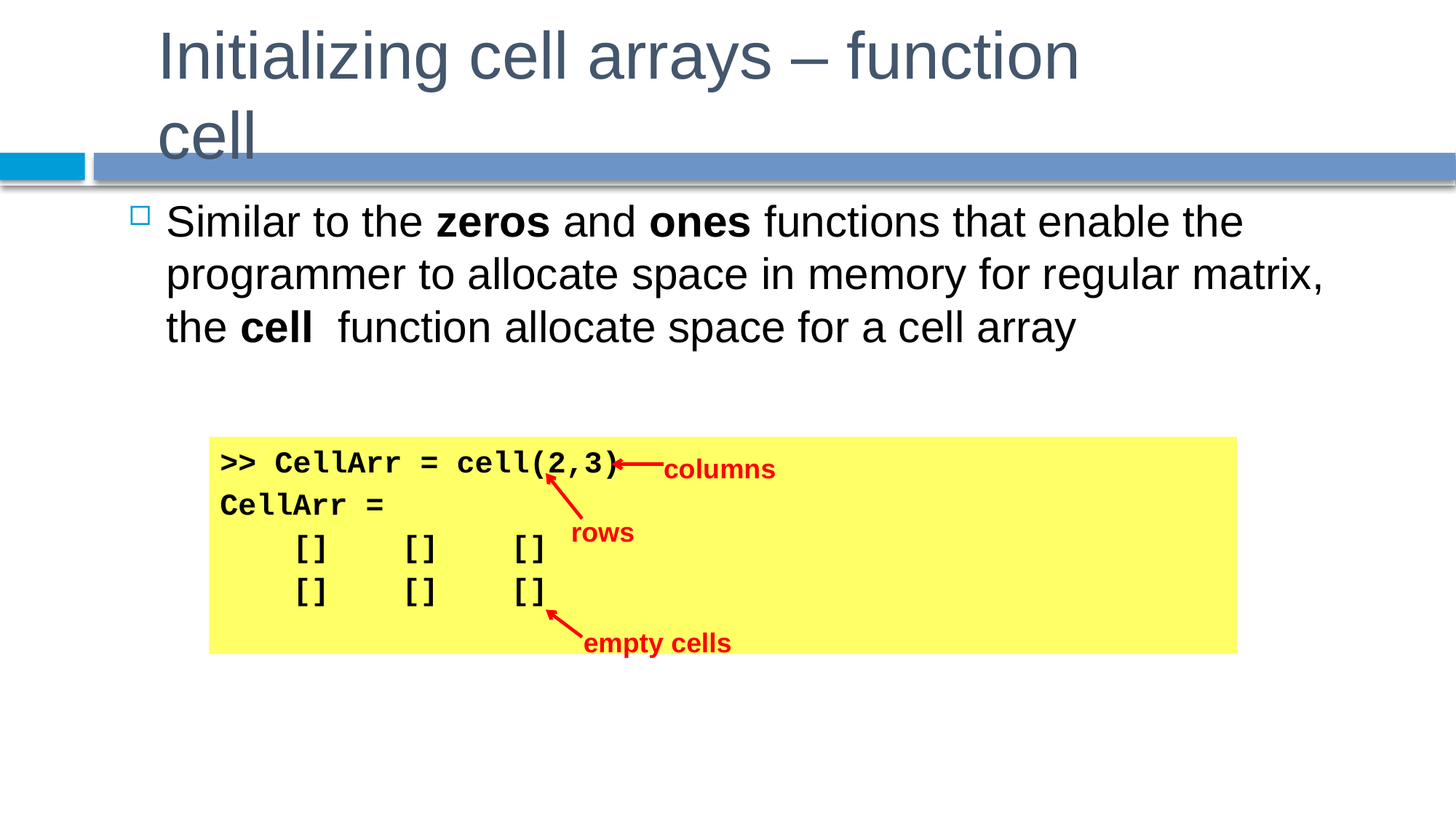

# Initializing cell arrays – function cell
Similar to the zeros and ones functions that enable the programmer to allocate space in memory for regular matrix, the cell  function allocate space for a cell array
>> CellArr = cell(2,3)
CellArr =
    []    []    []
    []    []    []

columns
rows
empty cells